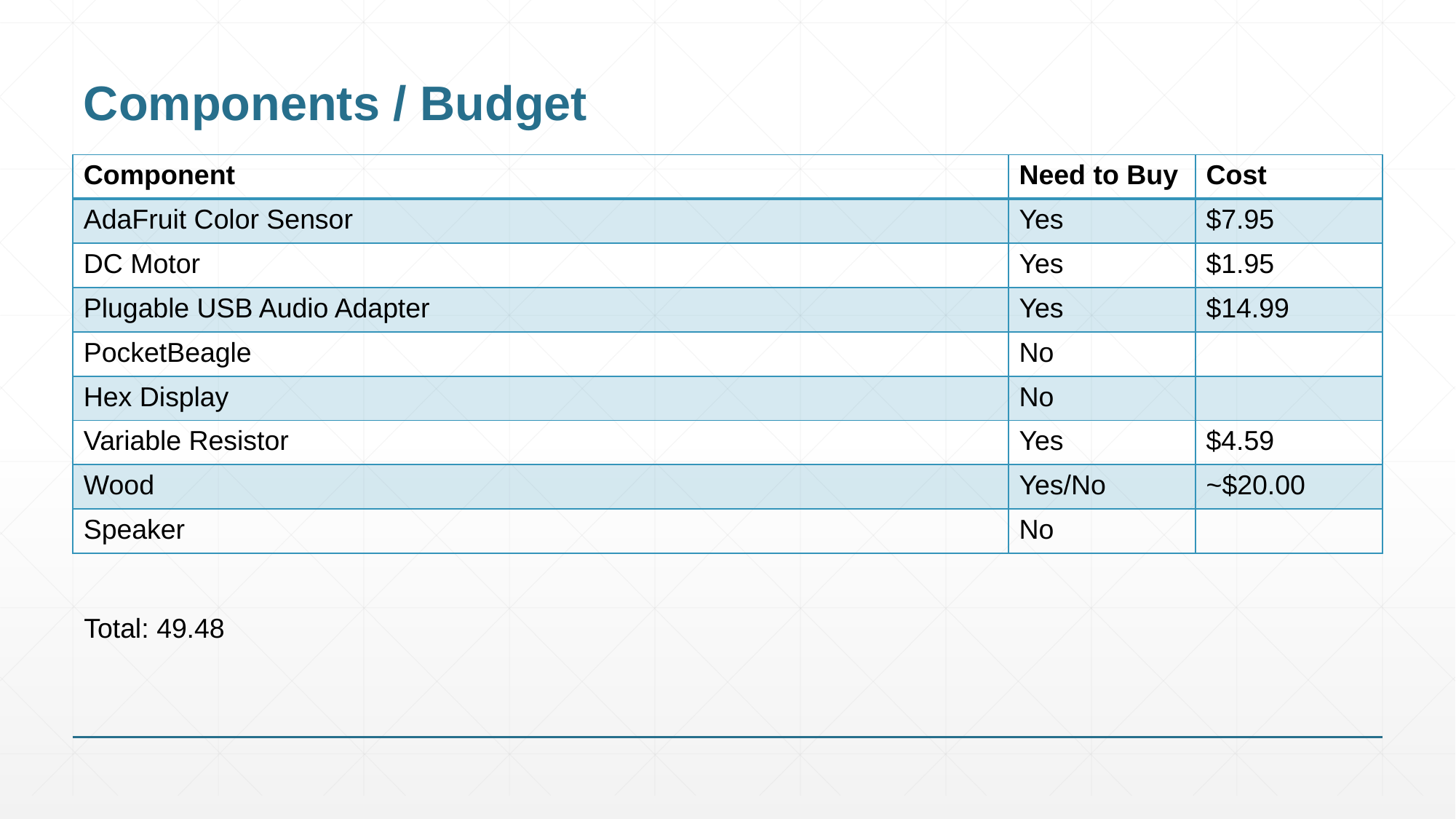

# Components / Budget
| Component | Need to Buy | Cost |
| --- | --- | --- |
| AdaFruit Color Sensor | Yes | $7.95 |
| DC Motor | Yes | $1.95 |
| Plugable USB Audio Adapter | Yes | $14.99 |
| PocketBeagle | No |  |
| Hex Display | No |  |
| Variable Resistor | Yes | $4.59 |
| Wood | Yes/No | ~$20.00 |
| Speaker | No |  |
Total: 49.48